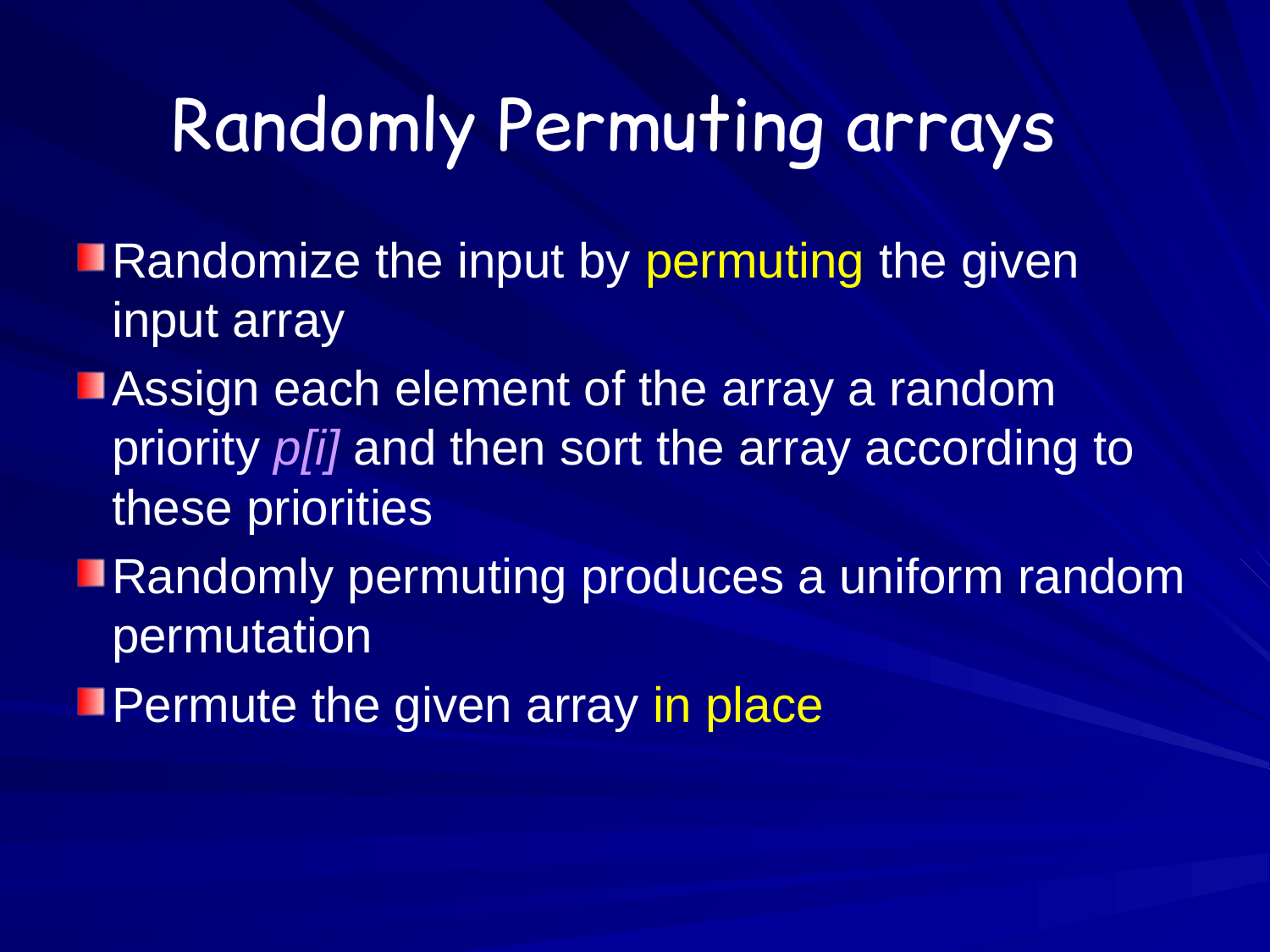

# Randomly Permuting arrays
Randomize the input by permuting the given input array
Assign each element of the array a random priority p[i] and then sort the array according to these priorities
Randomly permuting produces a uniform random permutation
Permute the given array in place